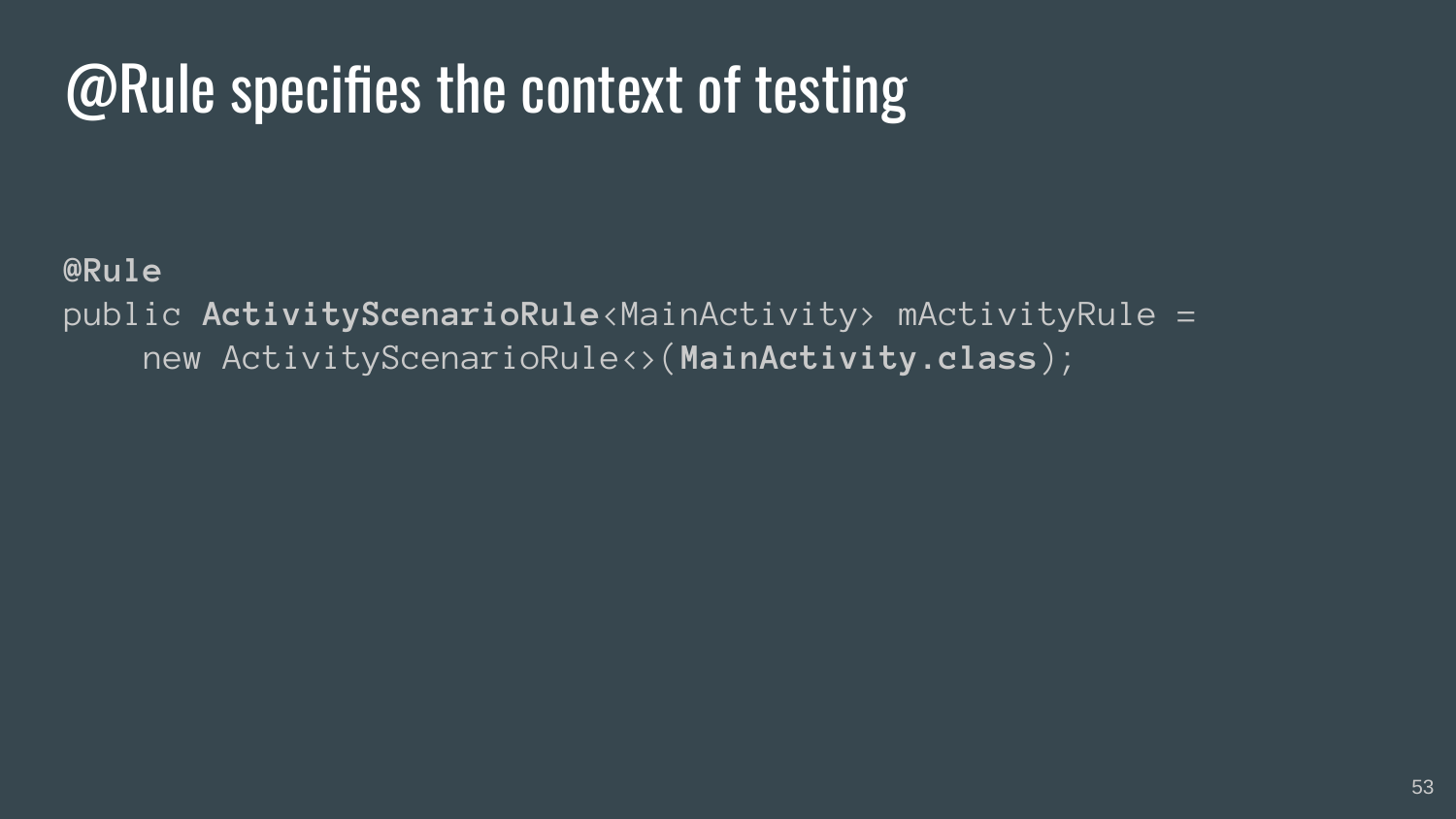

# @Rule specifies the context of testing

@Rule
public ActivityScenarioRule<MainActivity> mActivityRule =
    new ActivityScenarioRule<>(MainActivity.class);

53